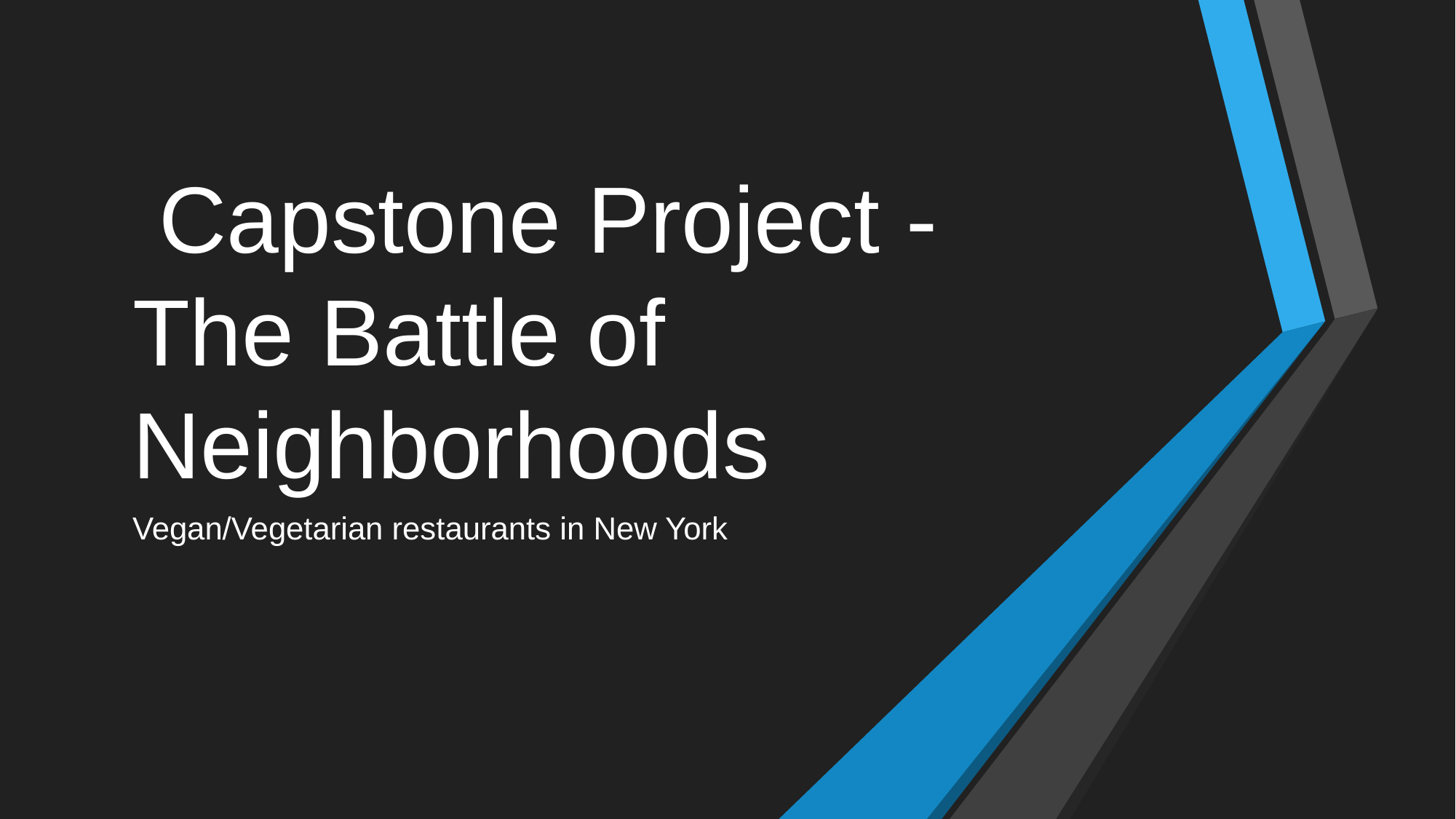

# Capstone Project - The Battle of Neighborhoods
Vegan/Vegetarian restaurants in New York